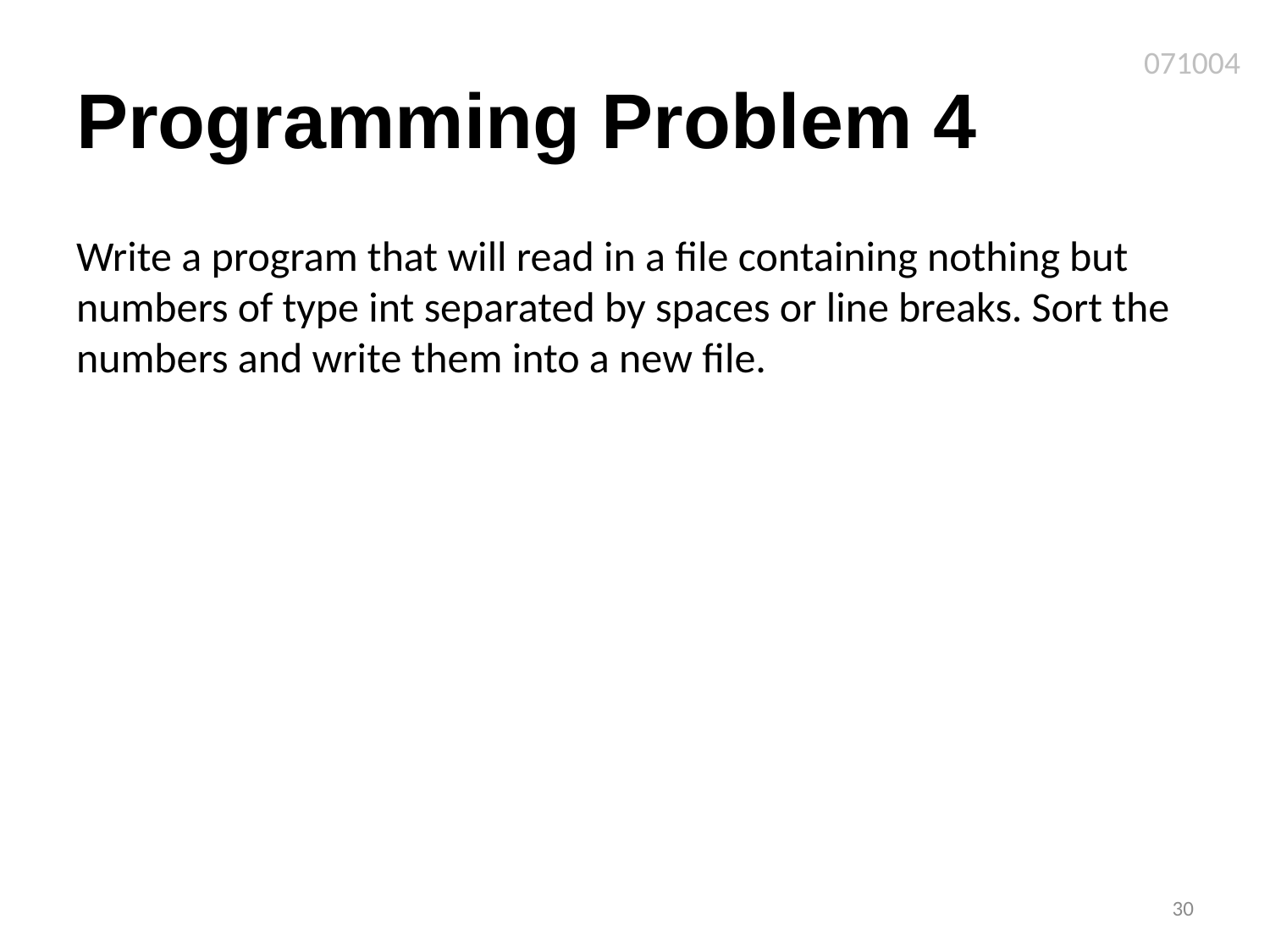

071004
# Programming Problem 4
Write a program that will read in a ﬁle containing nothing but numbers of type int separated by spaces or line breaks. Sort the numbers and write them into a new ﬁle.

30